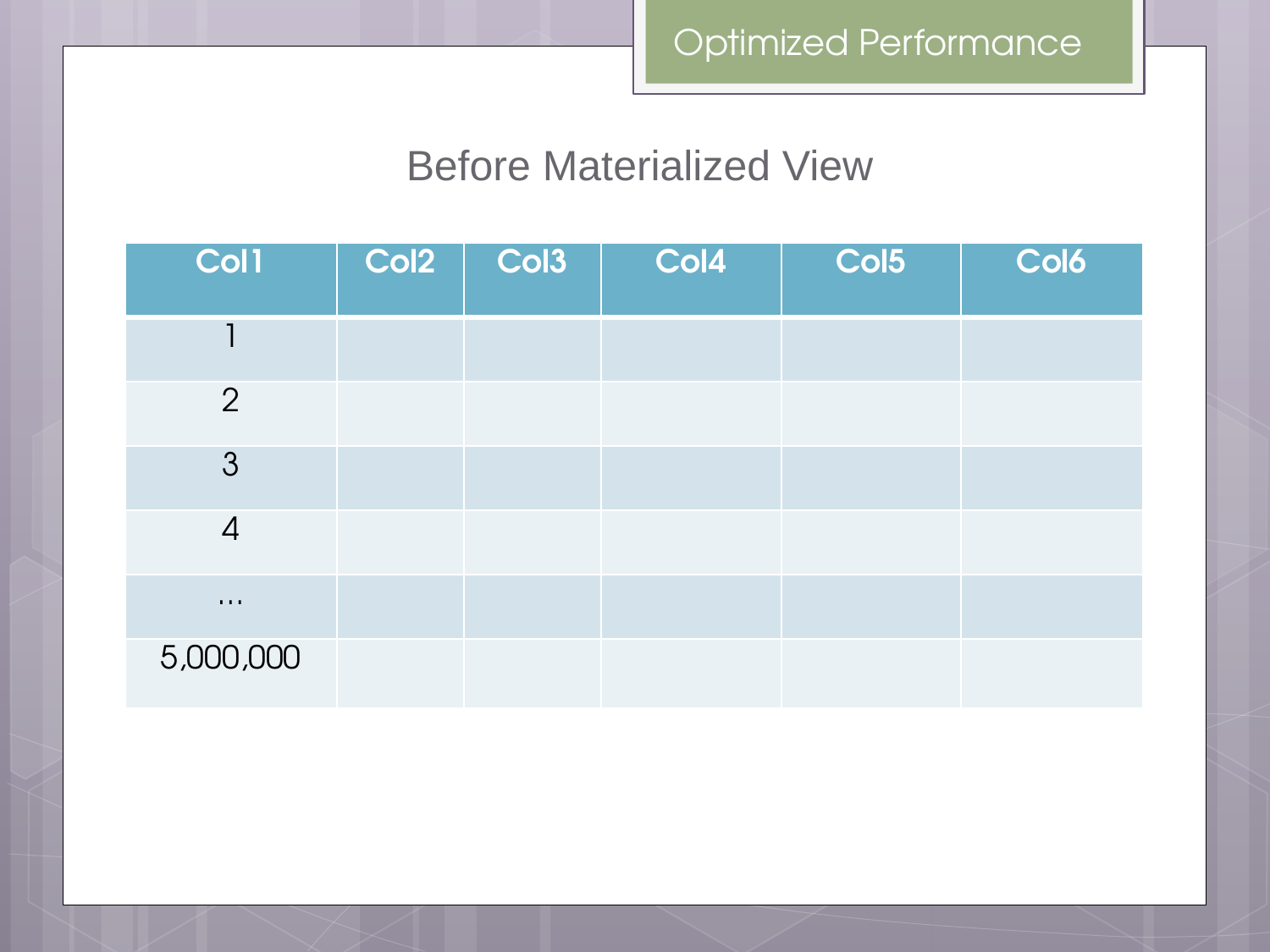

# Optimized Performance
Before Materialized View
| Col1 | Col2 | Col3 | Col4 | Col5 | Col6 |
| --- | --- | --- | --- | --- | --- |
| 1 |  |  |  |  |  |
| 2 |  |  |  |  |  |
| 3 |  |  |  |  |  |
| 4 |  |  |  |  |  |
| … |  |  |  |  |  |
| 5,000,000 |  |  |  |  |  |